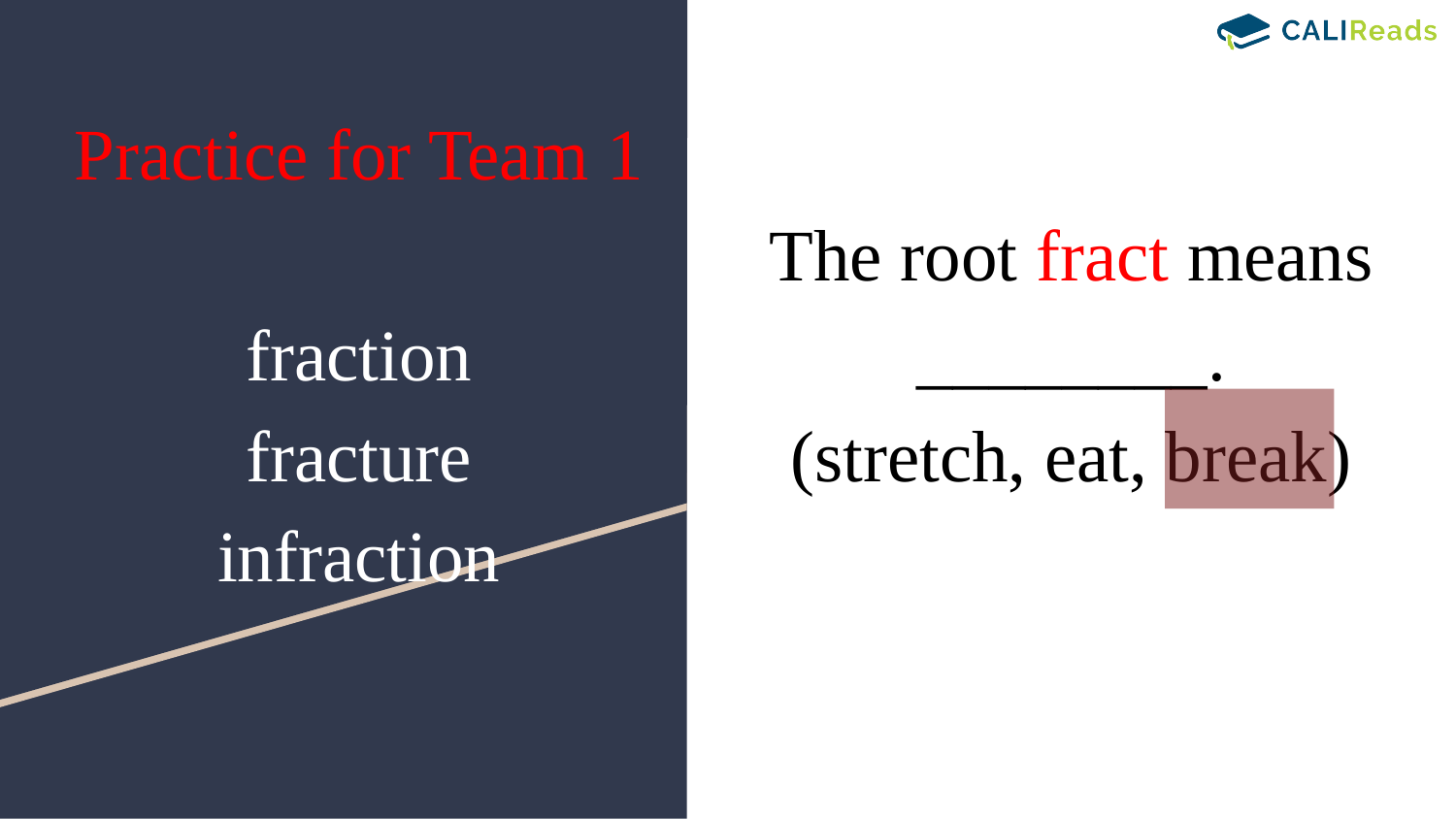

# Practice for Team 1

fraction
fracture
infraction

Au
The root fract means ________.
(stretch, eat, break)